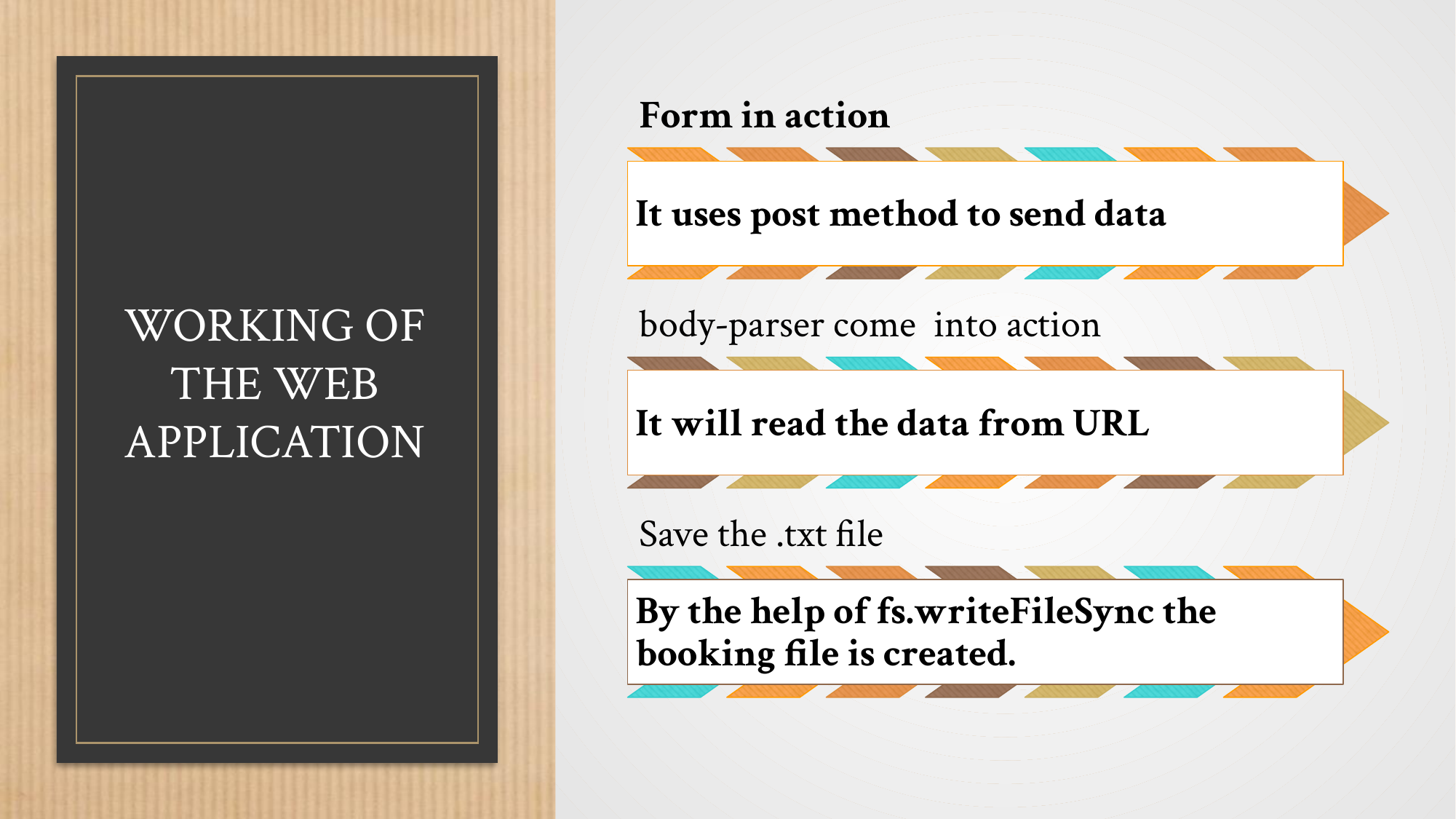

Form in action
It uses post method to send data
body-parser come  into action
It will read the data from URL
Save the .txt file
By the help of fs.writeFileSync the booking file is created.

# WORKING OF THE WEB APPLICATION